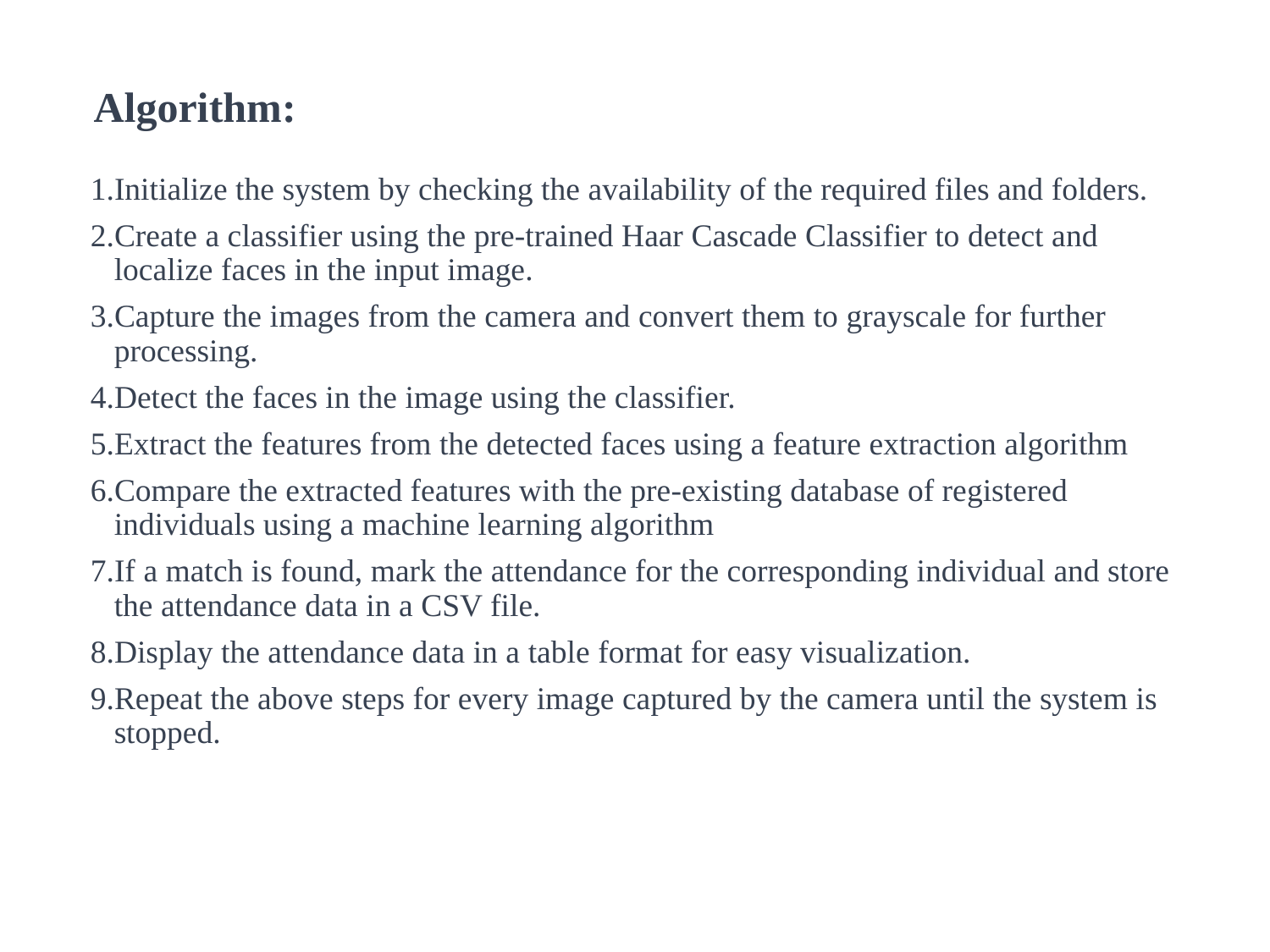

# Algorithm:
Initialize the system by checking the availability of the required files and folders.
Create a classifier using the pre-trained Haar Cascade Classifier to detect and localize faces in the input image.
Capture the images from the camera and convert them to grayscale for further processing.
Detect the faces in the image using the classifier.
Extract the features from the detected faces using a feature extraction algorithm
Compare the extracted features with the pre-existing database of registered individuals using a machine learning algorithm
If a match is found, mark the attendance for the corresponding individual and store the attendance data in a CSV file.
Display the attendance data in a table format for easy visualization.
Repeat the above steps for every image captured by the camera until the system is stopped.